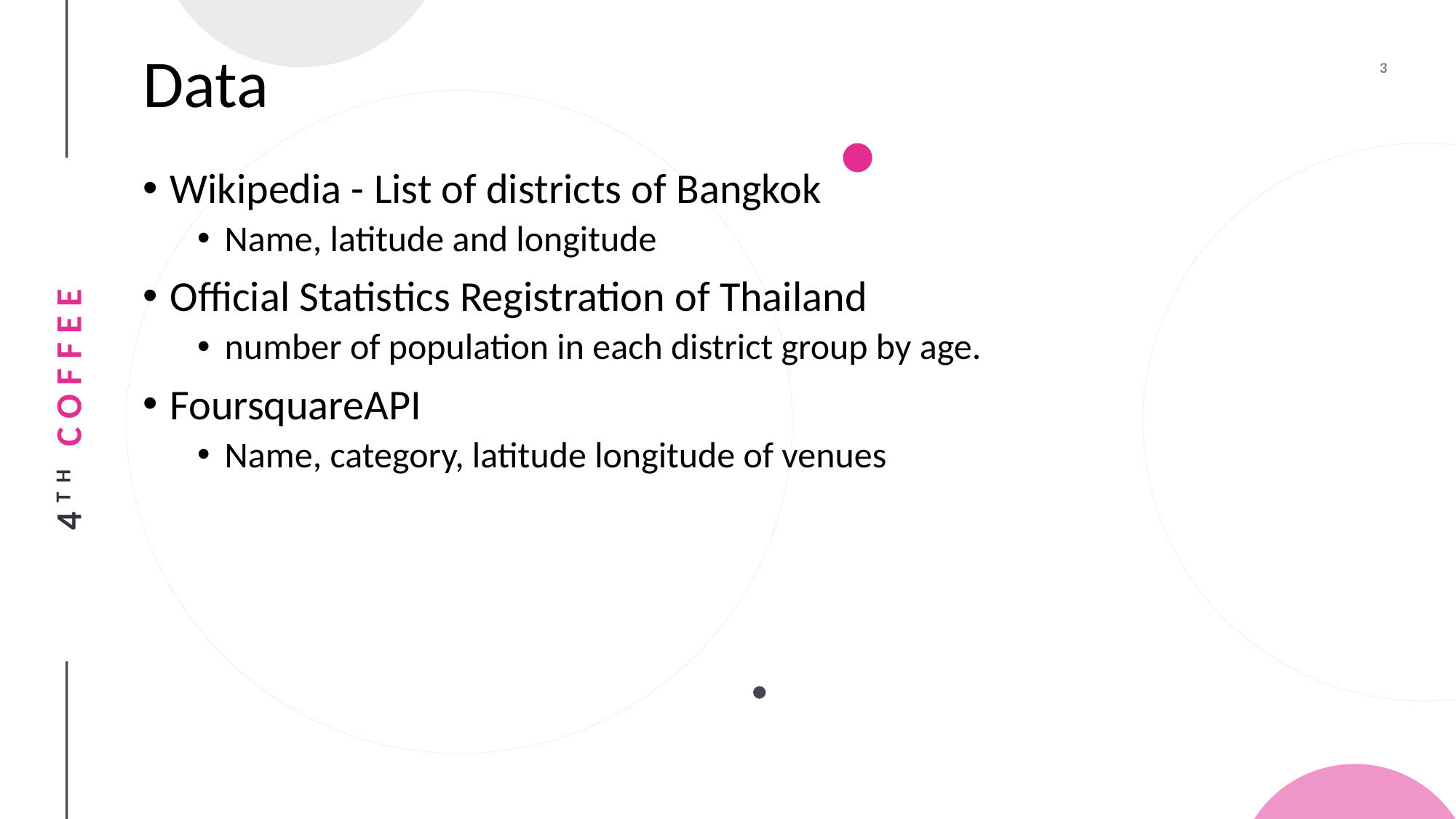

# Data
Wikipedia - List of districts of Bangkok
Name, latitude and longitude
Official Statistics Registration of Thailand
number of population in each district group by age.
FoursquareAPI
Name, category, latitude longitude of venues